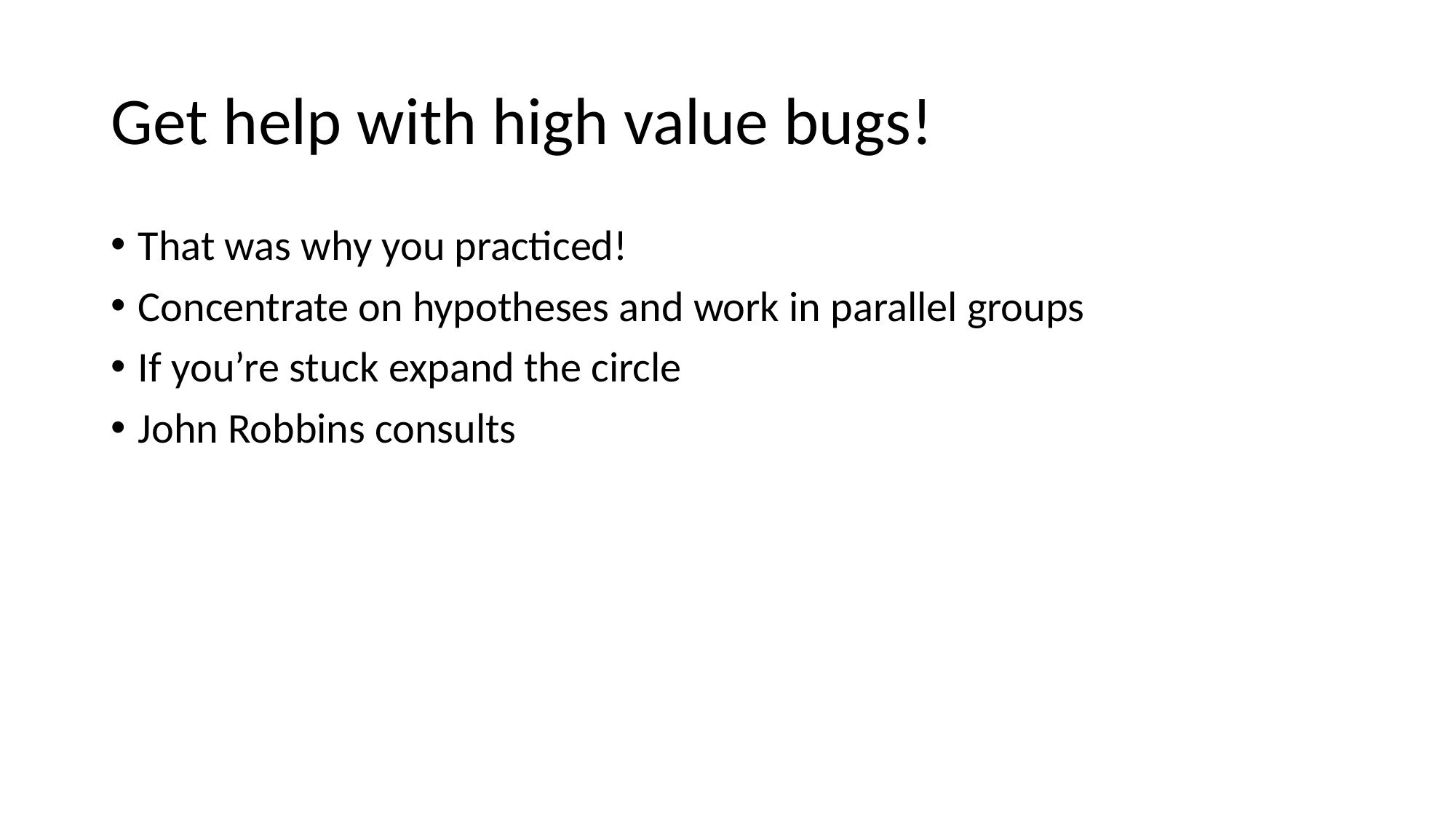

# Get help with high value bugs!
That was why you practiced!
Concentrate on hypotheses and work in parallel groups
If you’re stuck expand the circle
John Robbins consults